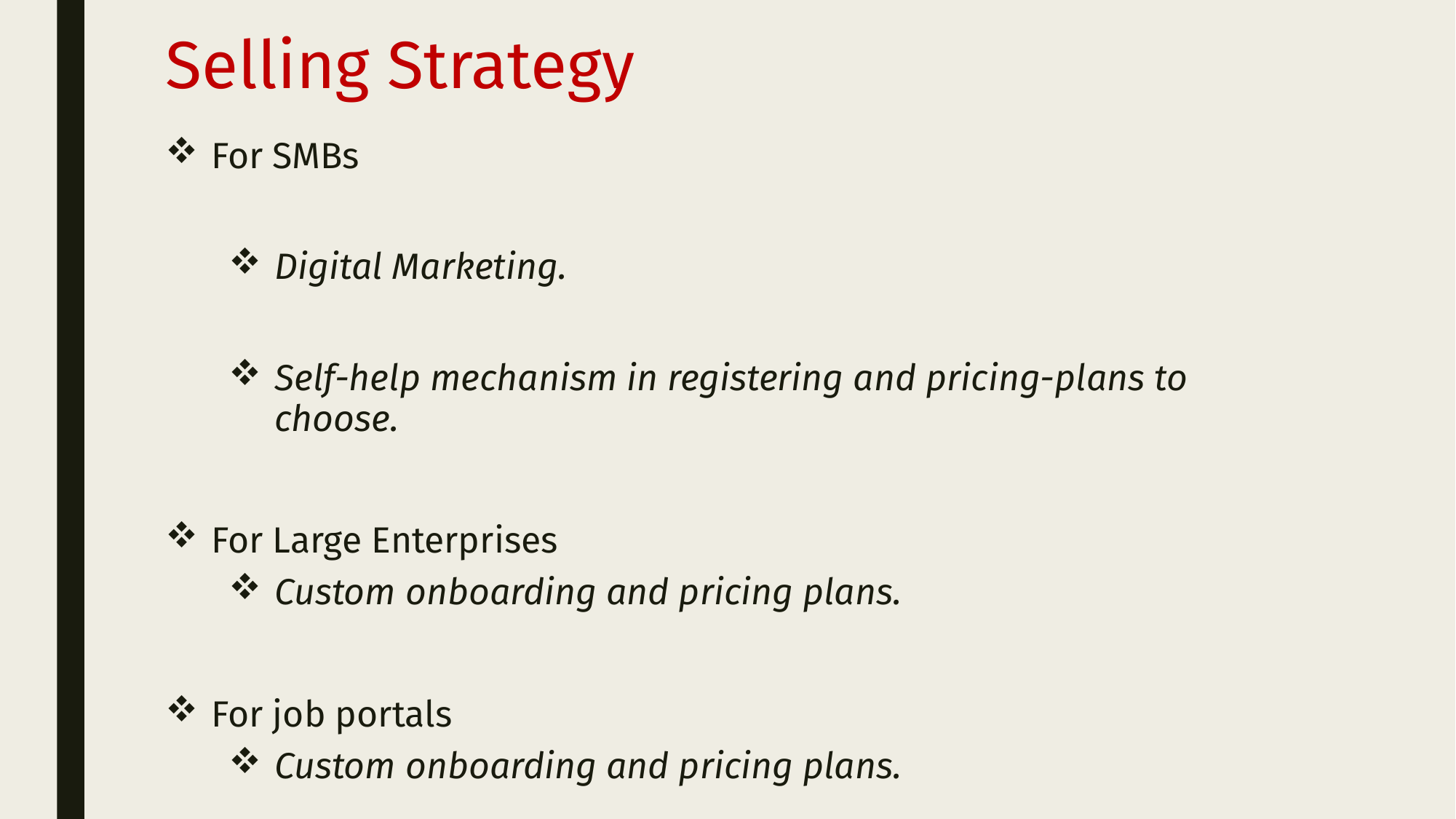

# Selling Strategy
For SMBs

Digital Marketing.

Self-help mechanism in registering and pricing-plans to choose.

For Large Enterprises
Custom onboarding and pricing plans.

For job portals
Custom onboarding and pricing plans.